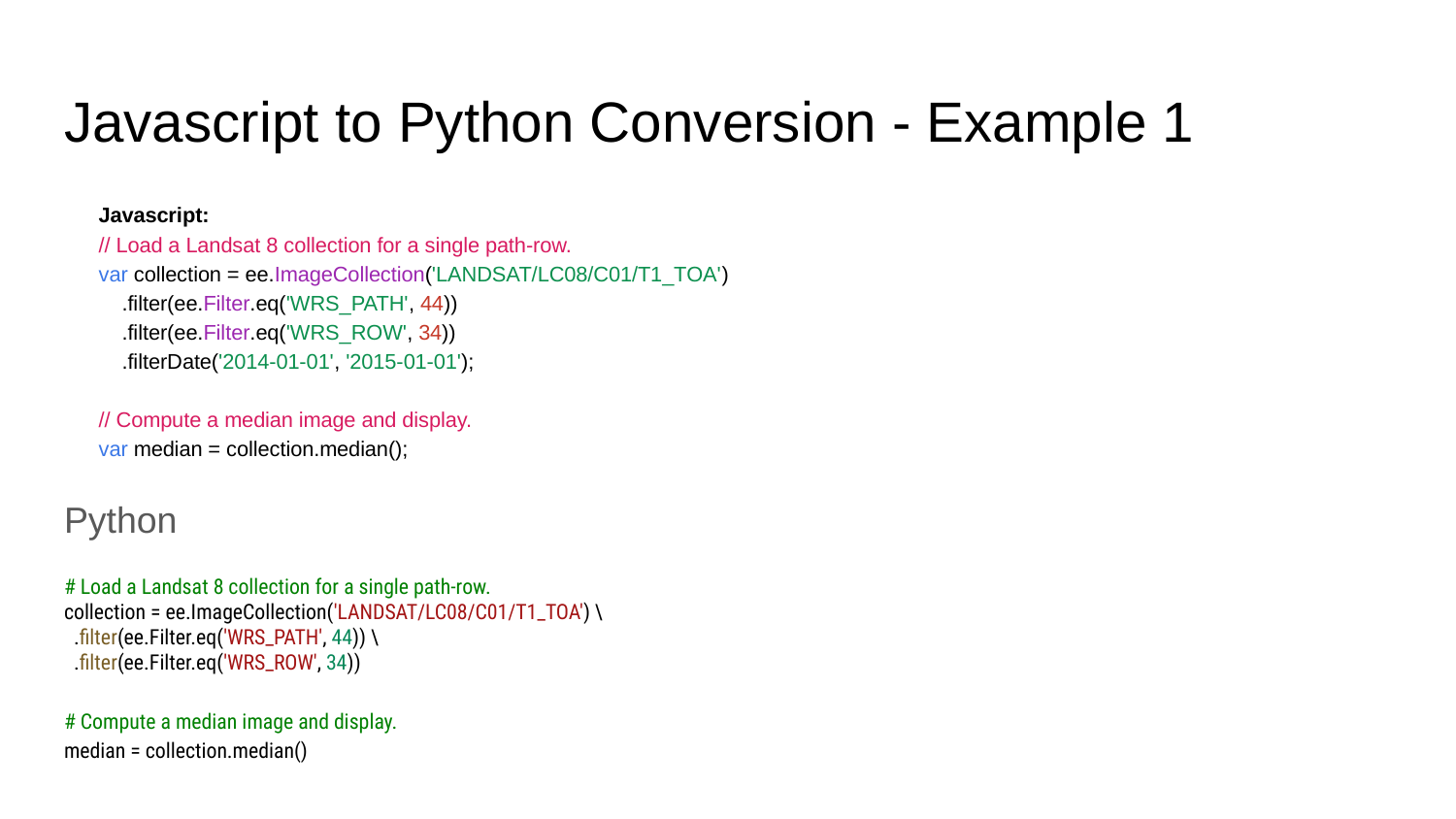

# Javascript to Python Conversion - Example 1
Javascript:
// Load a Landsat 8 collection for a single path-row.
var collection = ee.ImageCollection('LANDSAT/LC08/C01/T1_TOA')
    .filter(ee.Filter.eq('WRS_PATH', 44))
    .filter(ee.Filter.eq('WRS_ROW', 34))
    .filterDate('2014-01-01', '2015-01-01');

// Compute a median image and display.
var median = collection.median();

Python
# Load a Landsat 8 collection for a single path-row.
collection = ee.ImageCollection('LANDSAT/LC08/C01/T1_TOA') \
  .filter(ee.Filter.eq('WRS_PATH', 44)) \
  .filter(ee.Filter.eq('WRS_ROW', 34))

# Compute a median image and display.
median = collection.median()